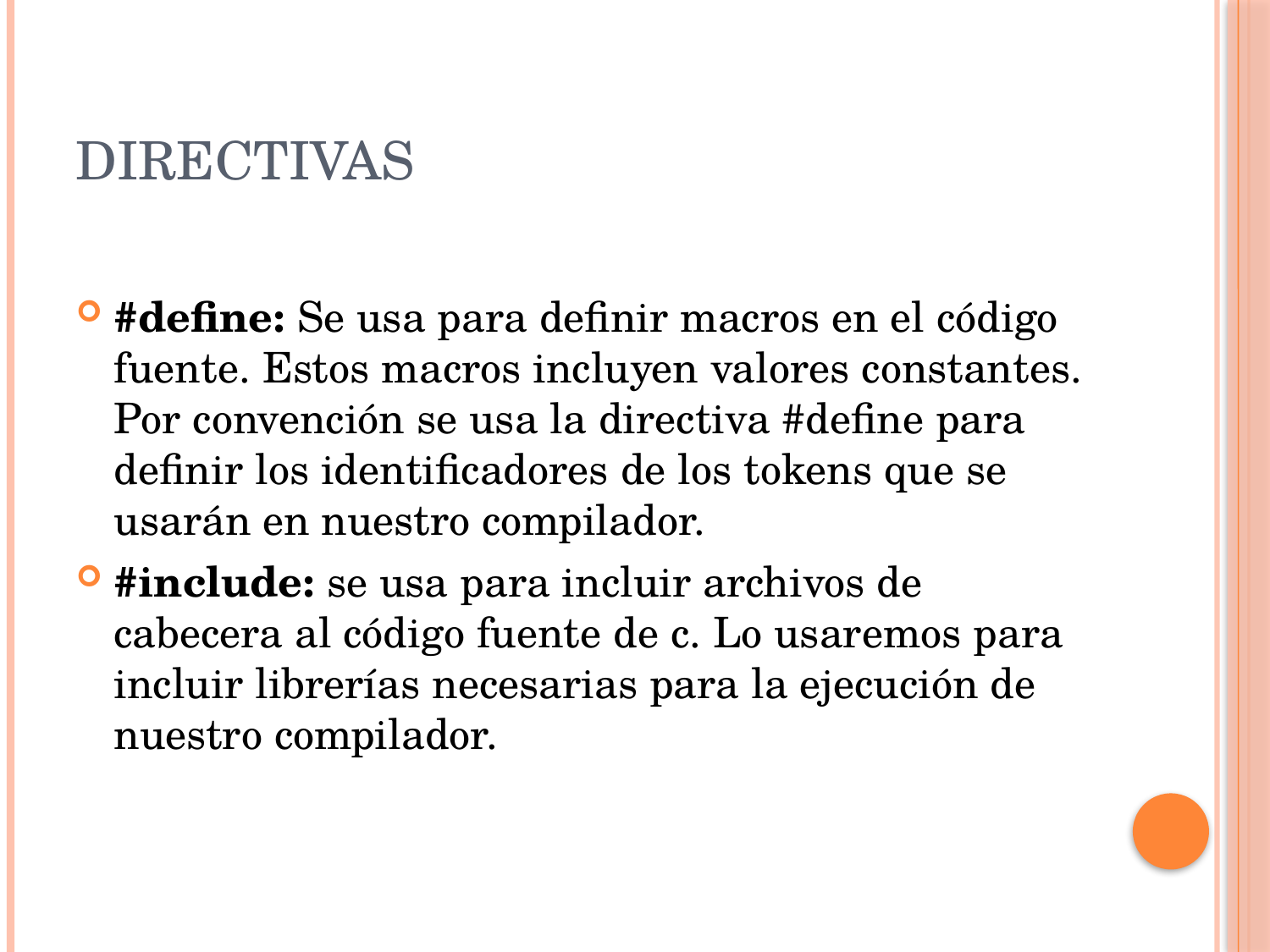

# Directivas

#define: Se usa para definir macros en el código fuente. Estos macros incluyen valores constantes. Por convención se usa la directiva #define para definir los identificadores de los tokens que se usarán en nuestro compilador.
#include: se usa para incluir archivos de cabecera al código fuente de c. Lo usaremos para incluir librerías necesarias para la ejecución de nuestro compilador.